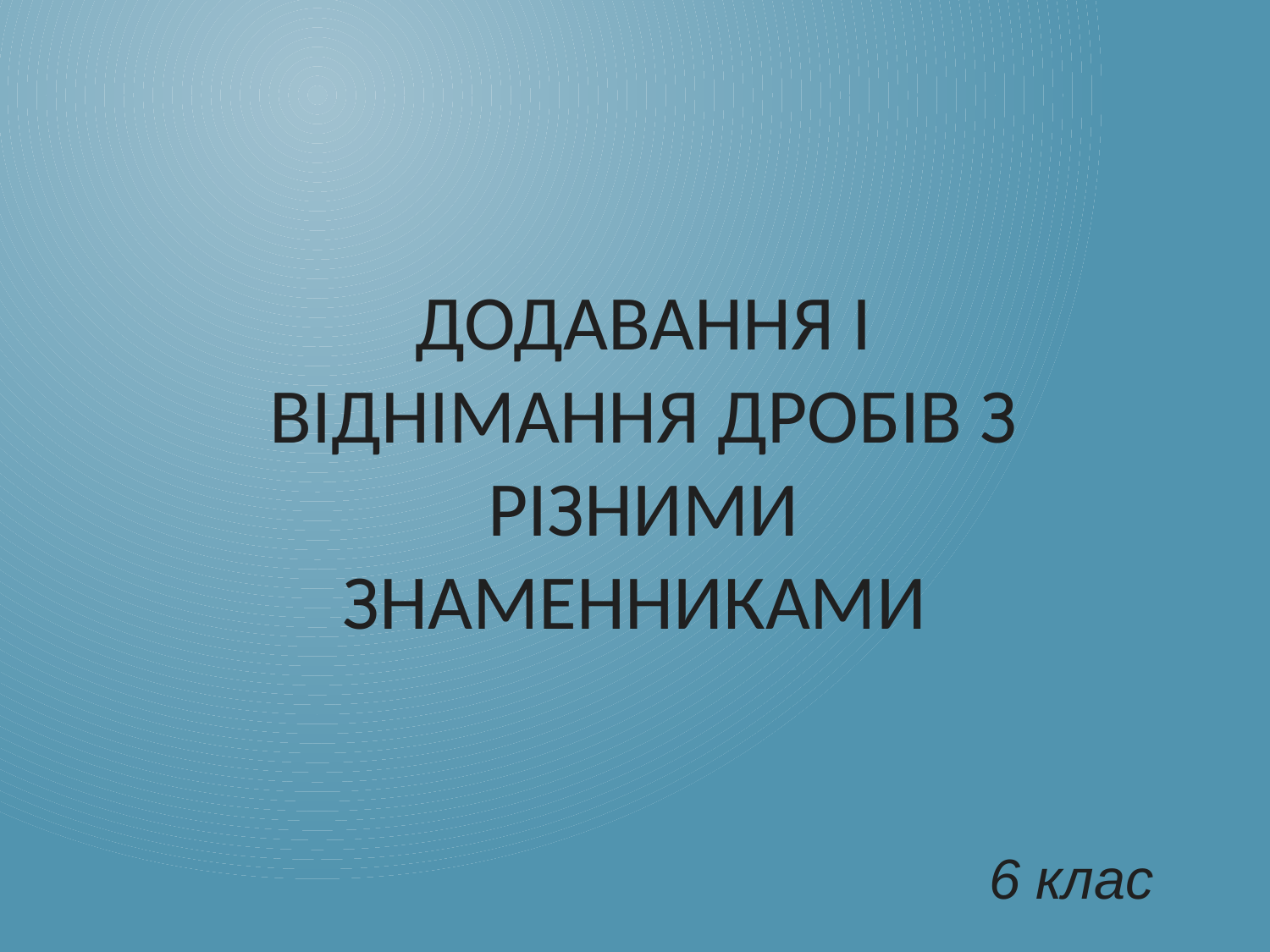

# Додавання і віднімання дробів з різними знаменниками
6 клас